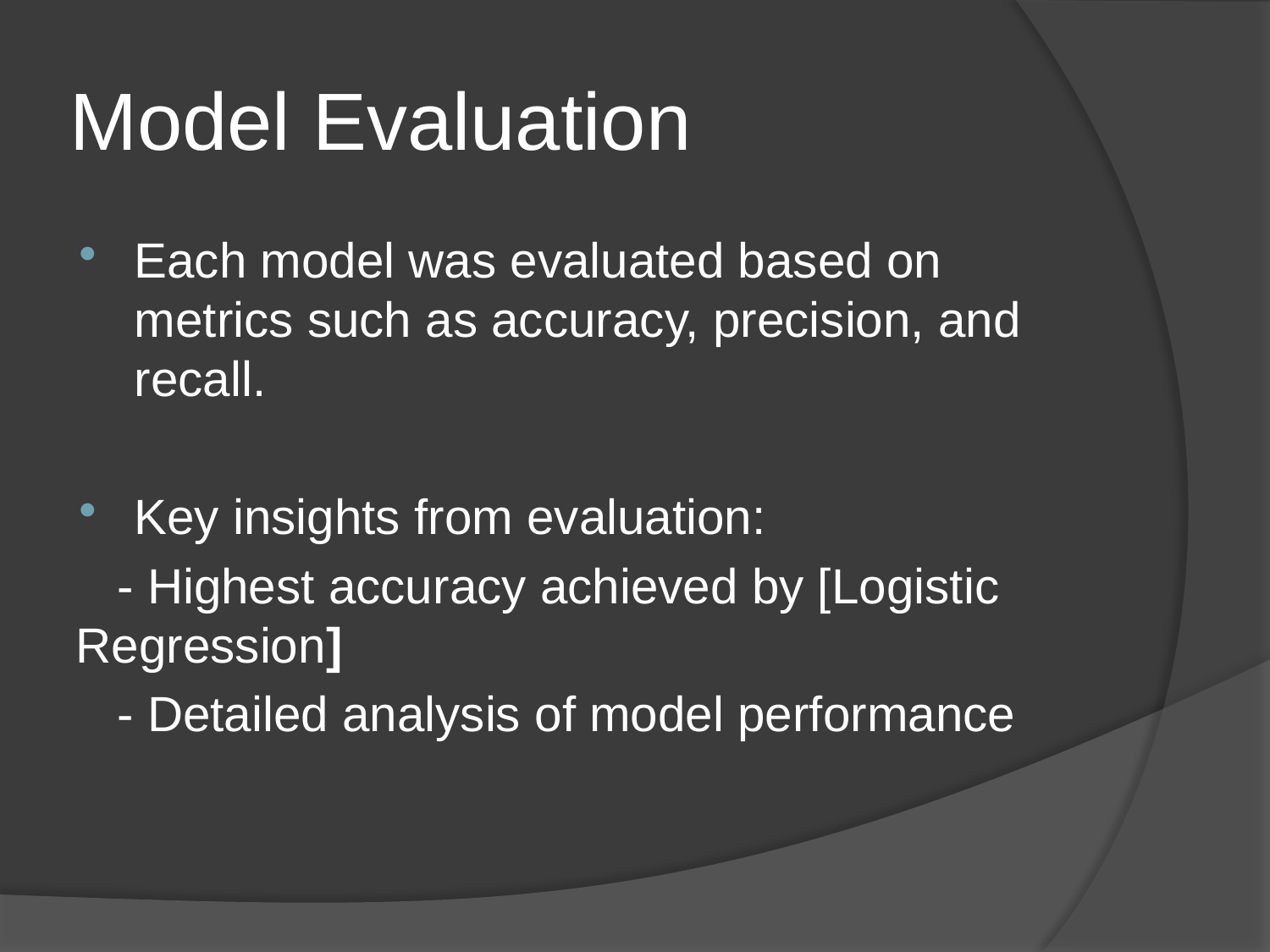

# Model Evaluation
Each model was evaluated based on metrics such as accuracy, precision, and recall.

Key insights from evaluation:
   - Highest accuracy achieved by [Logistic Regression]
   - Detailed analysis of model performance